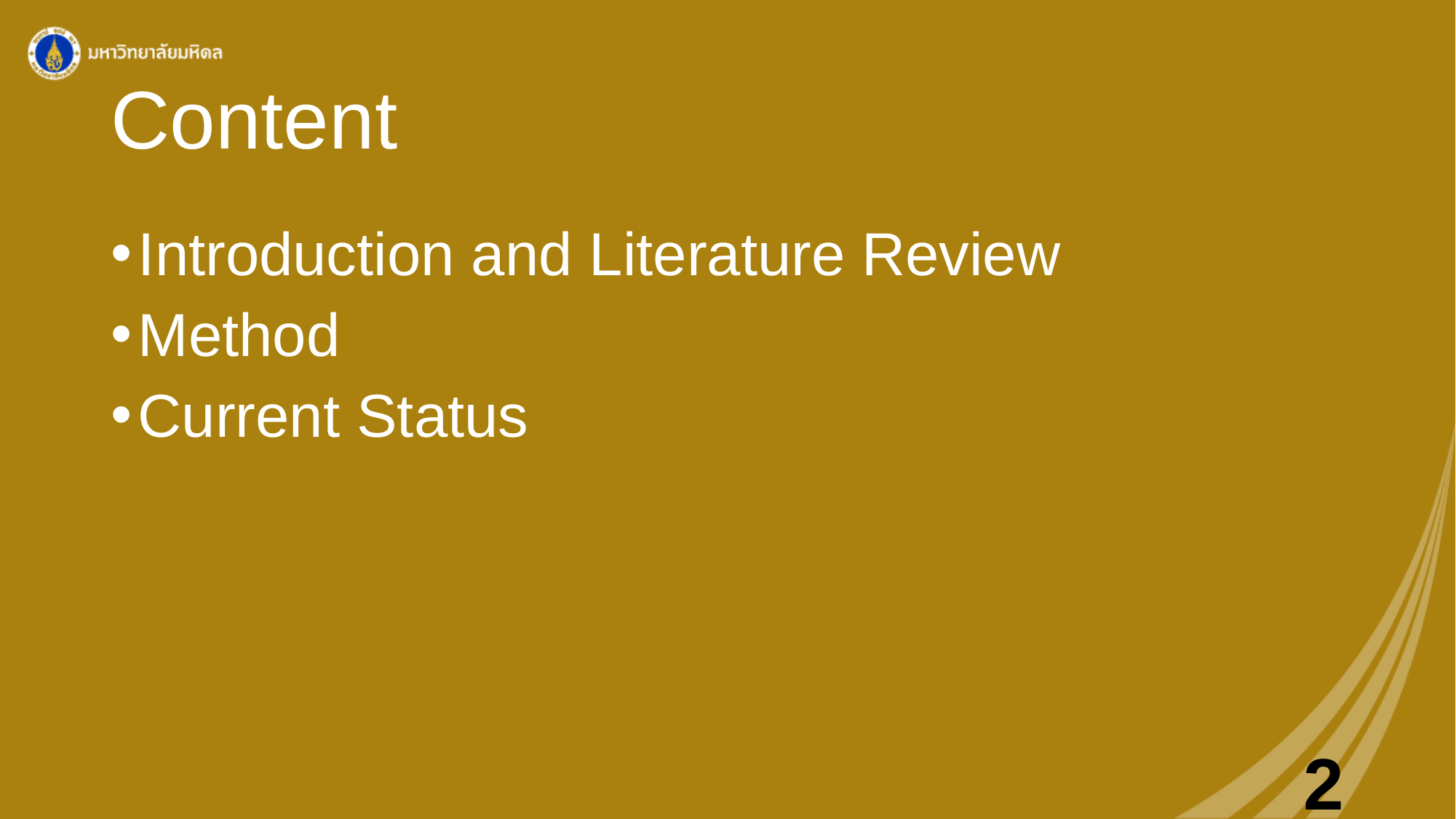

# Content
Introduction and Literature Review
Method
Current Status
2